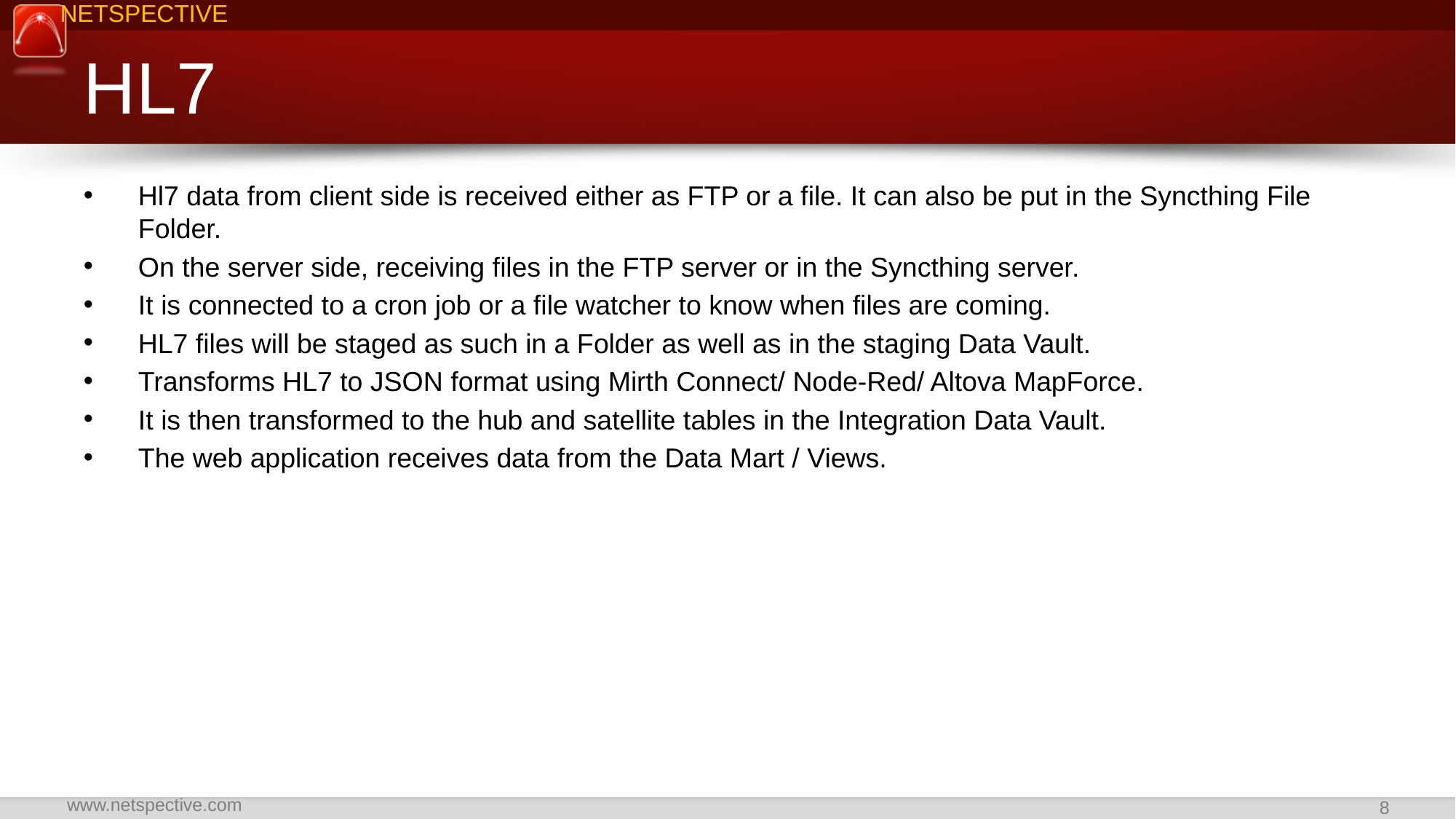

# HL7
Hl7 data from client side is received either as FTP or a file. It can also be put in the Syncthing File Folder.
On the server side, receiving files in the FTP server or in the Syncthing server.
It is connected to a cron job or a file watcher to know when files are coming.
HL7 files will be staged as such in a Folder as well as in the staging Data Vault.
Transforms HL7 to JSON format using Mirth Connect/ Node-Red/ Altova MapForce.
It is then transformed to the hub and satellite tables in the Integration Data Vault.
The web application receives data from the Data Mart / Views.